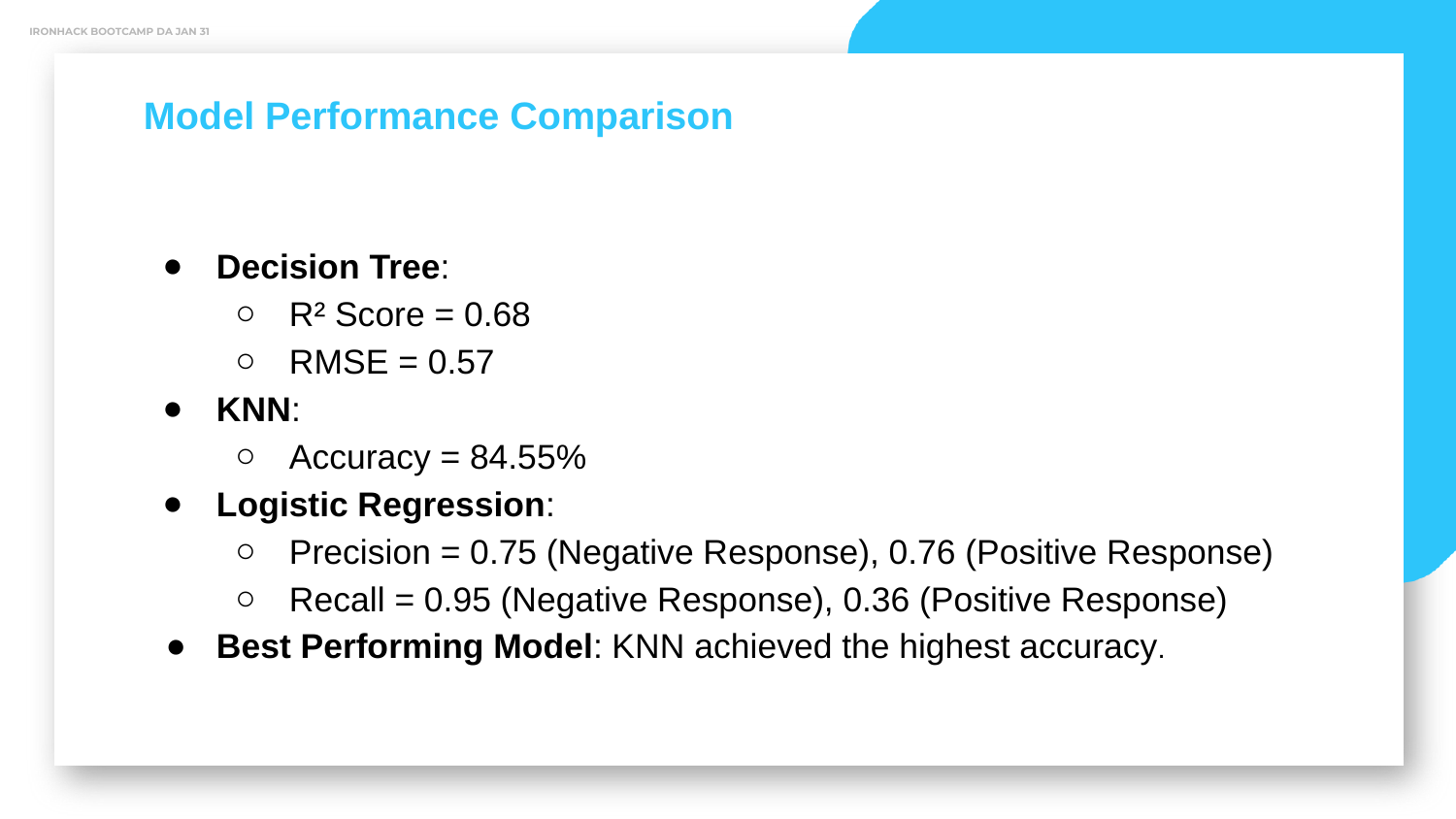

IRONHACK BOOTCAMP DA JAN 31
Model Performance Comparison

Decision Tree:
R² Score = 0.68
RMSE = 0.57
KNN:
Accuracy = 84.55%
Logistic Regression:
Precision = 0.75 (Negative Response), 0.76 (Positive Response)
Recall = 0.95 (Negative Response), 0.36 (Positive Response)
Best Performing Model: KNN achieved the highest accuracy.